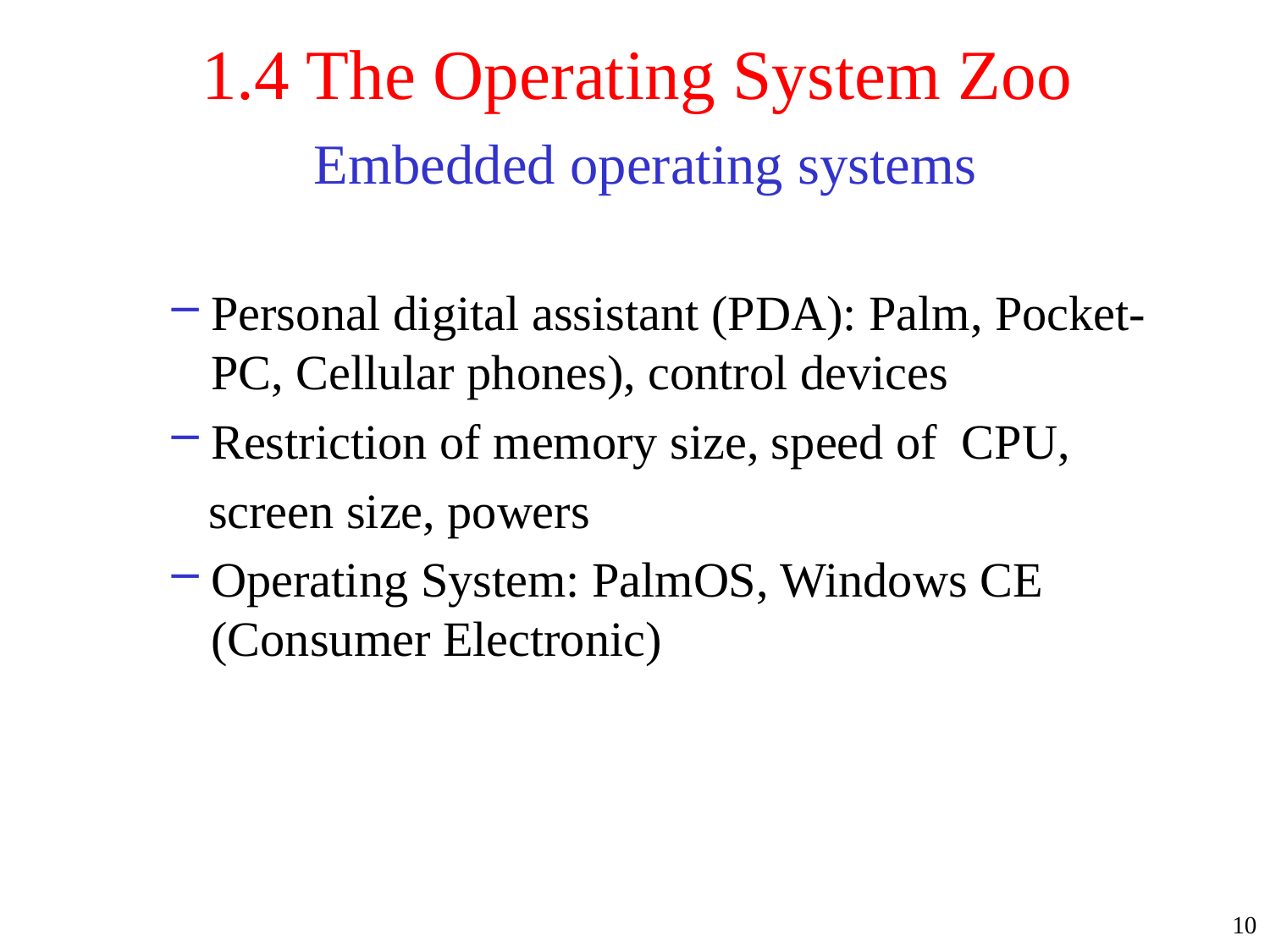

# 1.4 The Operating System Zoo Embedded operating systems
Personal digital assistant (PDA): Palm, Pocket-PC, Cellular phones), control devices
Restriction of memory size, speed of  CPU,
   screen size, powers
Operating System: PalmOS, Windows CE (Consumer Electronic)

10